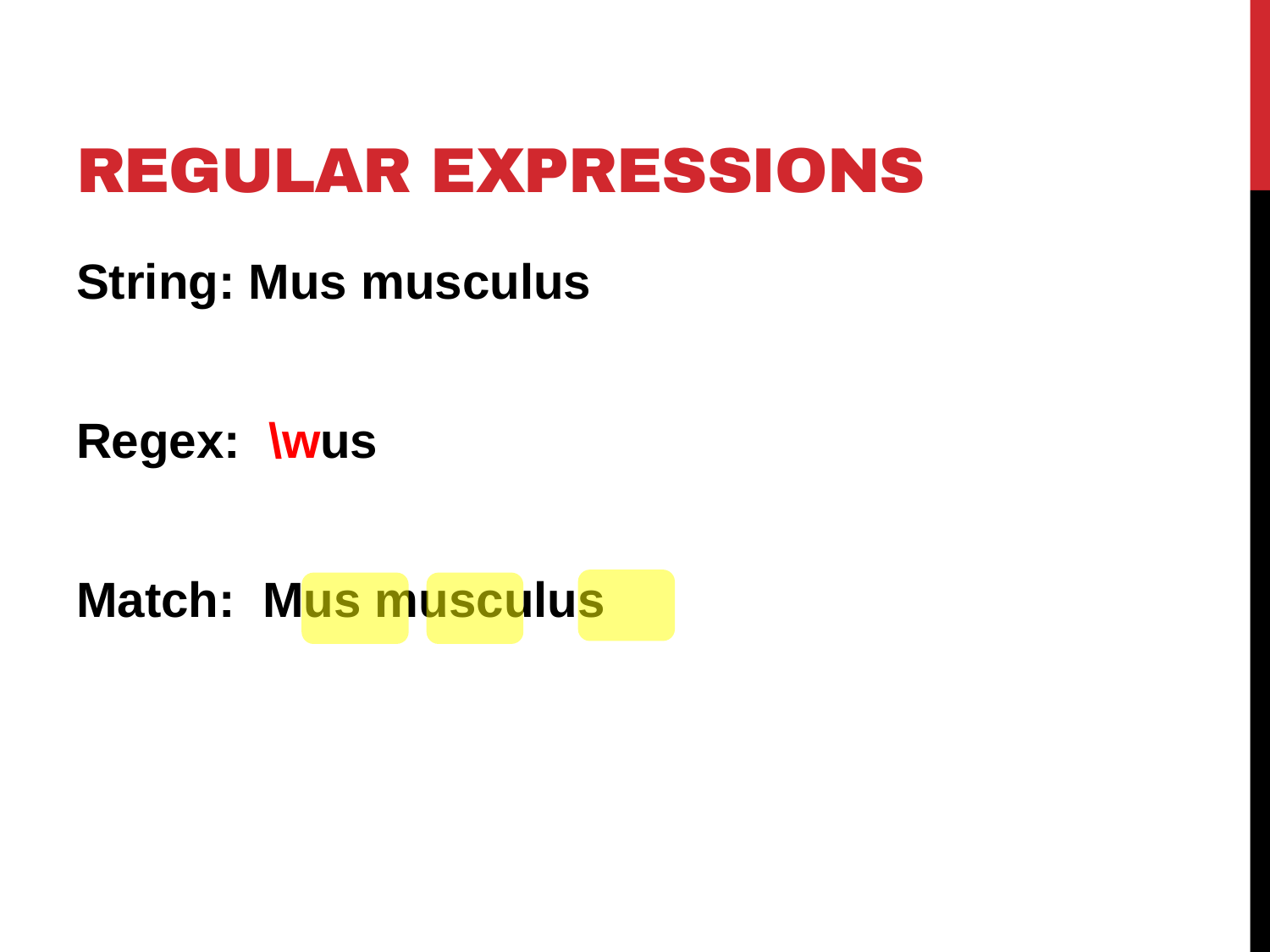

# Regular expressions
String: Mus musculus

Regex:  \wus

Match:  Mus musculus